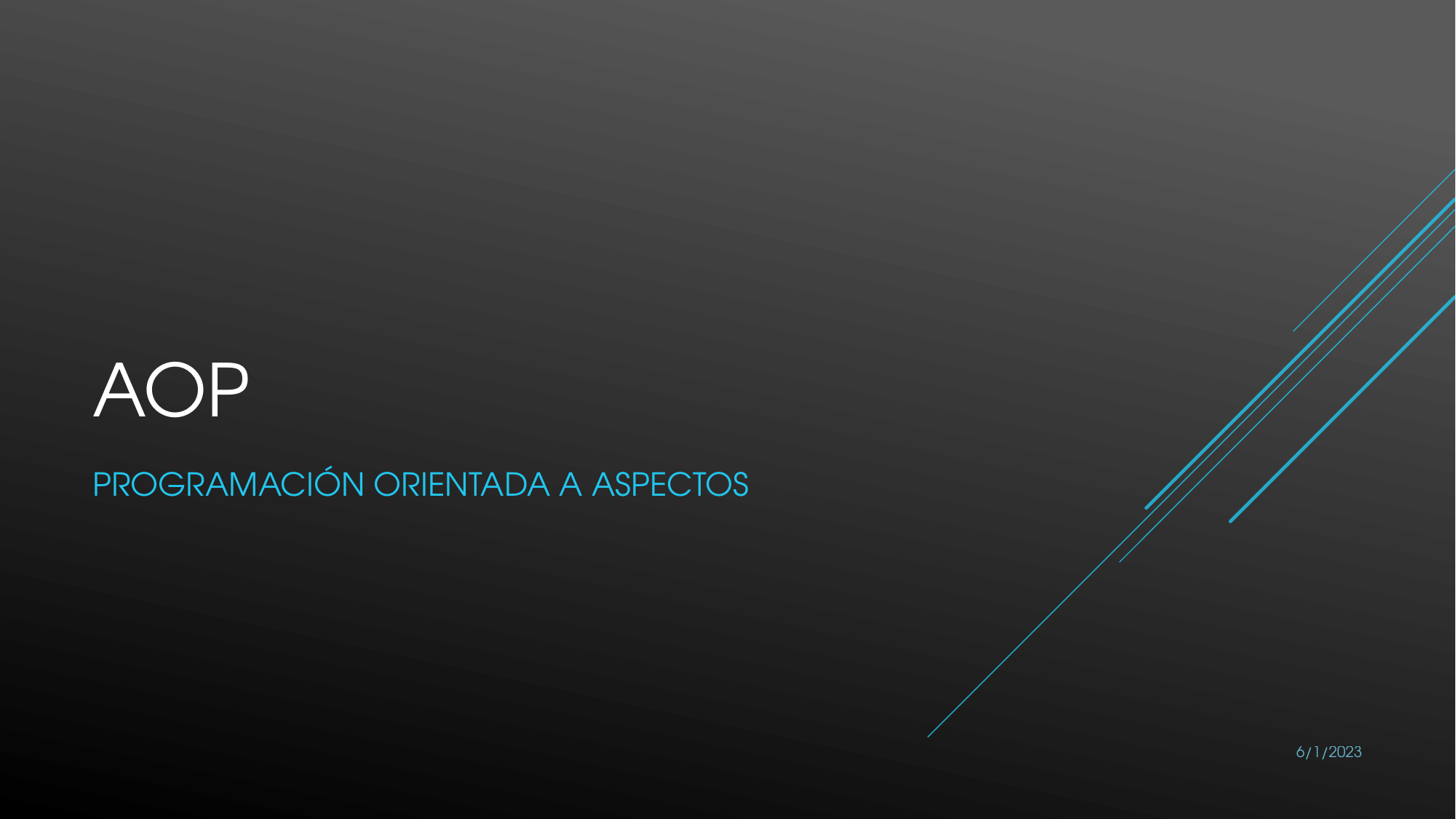

# AOP
Programación Orientada a Aspectos

6/1/2023